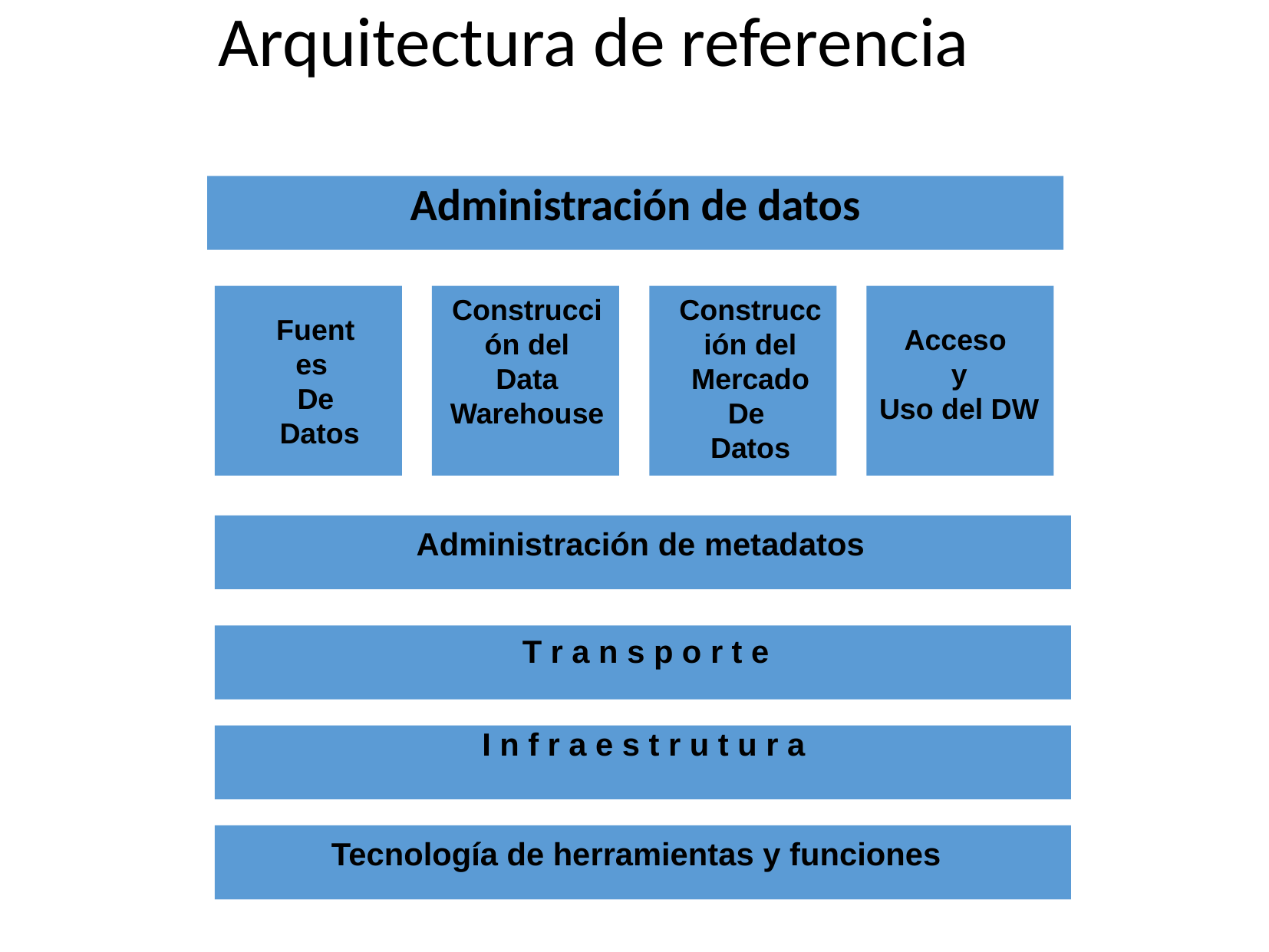

# Arquitectura de referencia
Administración de datos

Construcción del
Data
Warehouse

Construcción del Mercado
De
Datos

Fuentes
De
 Datos
Acceso
y
Uso del DW

Administración de metadatos

T r a n s p o r t e
I n f r a e s t r u t u r a

Tecnología de herramientas y funciones